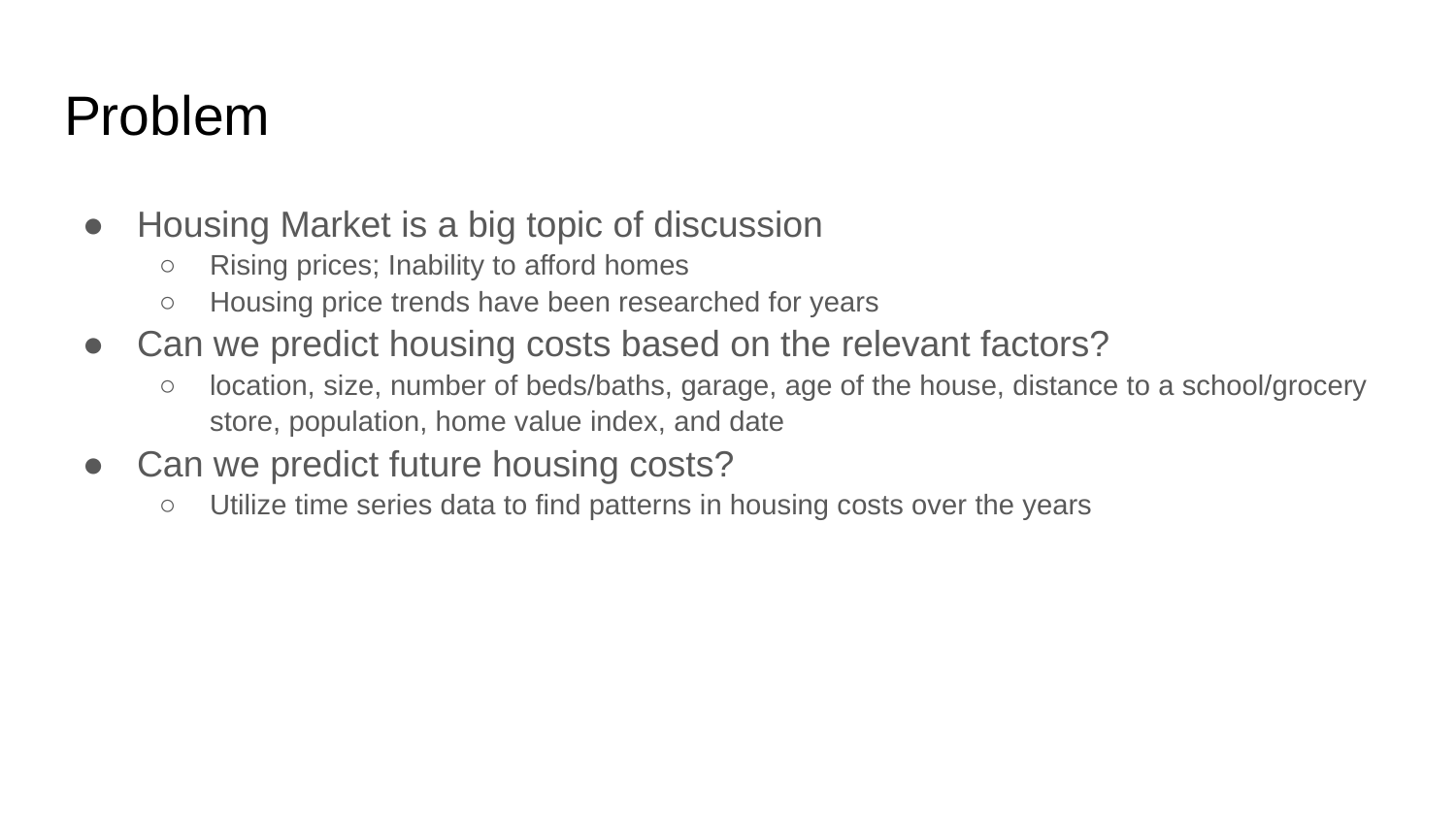

# Problem
Housing Market is a big topic of discussion
Rising prices; Inability to afford homes
Housing price trends have been researched for years
Can we predict housing costs based on the relevant factors?
location, size, number of beds/baths, garage, age of the house, distance to a school/grocery store, population, home value index, and date
Can we predict future housing costs?
Utilize time series data to find patterns in housing costs over the years